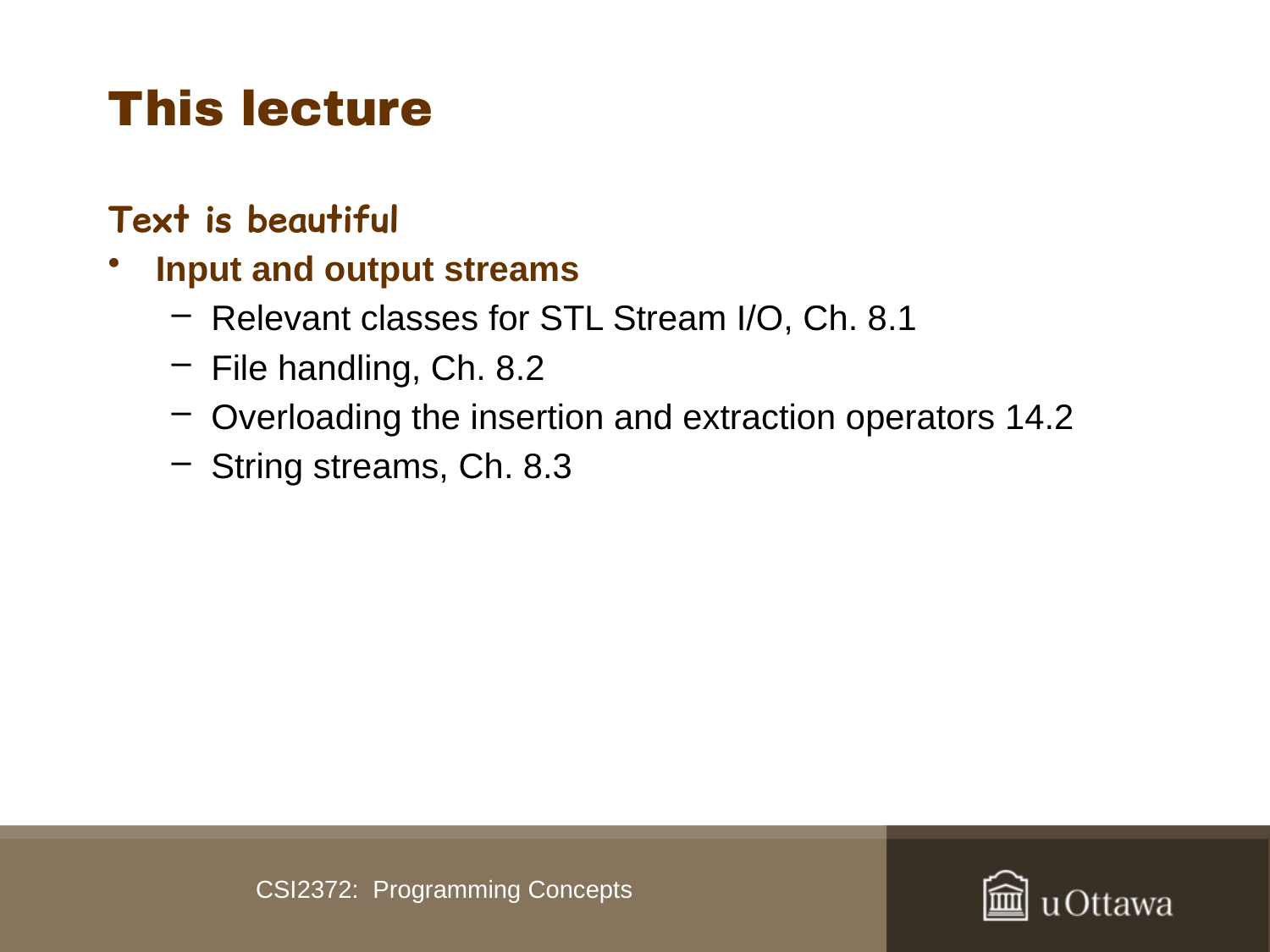

# This lecture
Text is beautiful
Input and output streams
Relevant classes for STL Stream I/O, Ch. 8.1
File handling, Ch. 8.2
Overloading the insertion and extraction operators 14.2
String streams, Ch. 8.3
CSI2372:  Programming Concepts